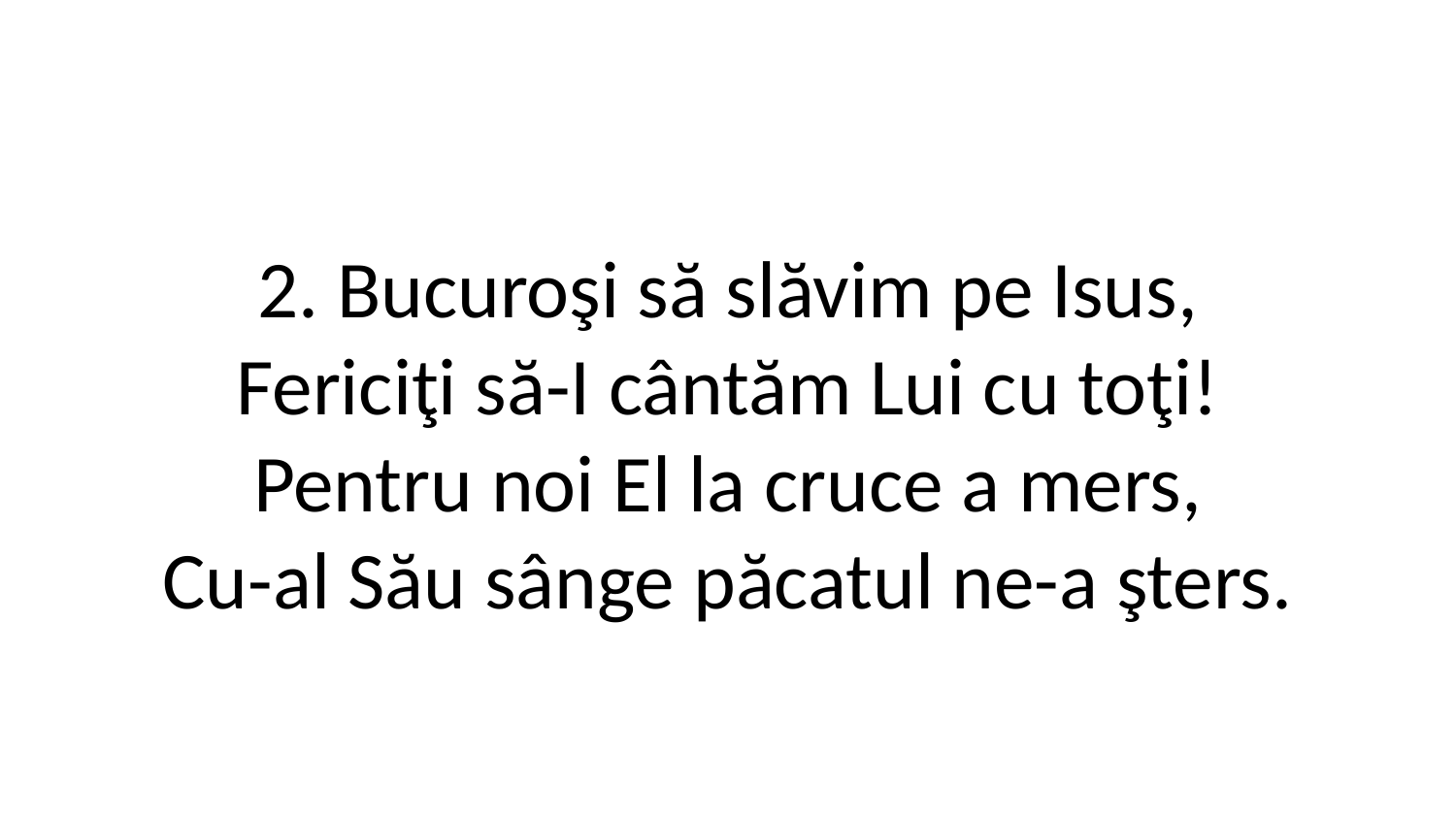

2. Bucuroşi să slăvim pe Isus,
Fericiţi să-I cântăm Lui cu toţi!
Pentru noi El la cruce a mers,
Cu-al Său sânge păcatul ne-a şters.